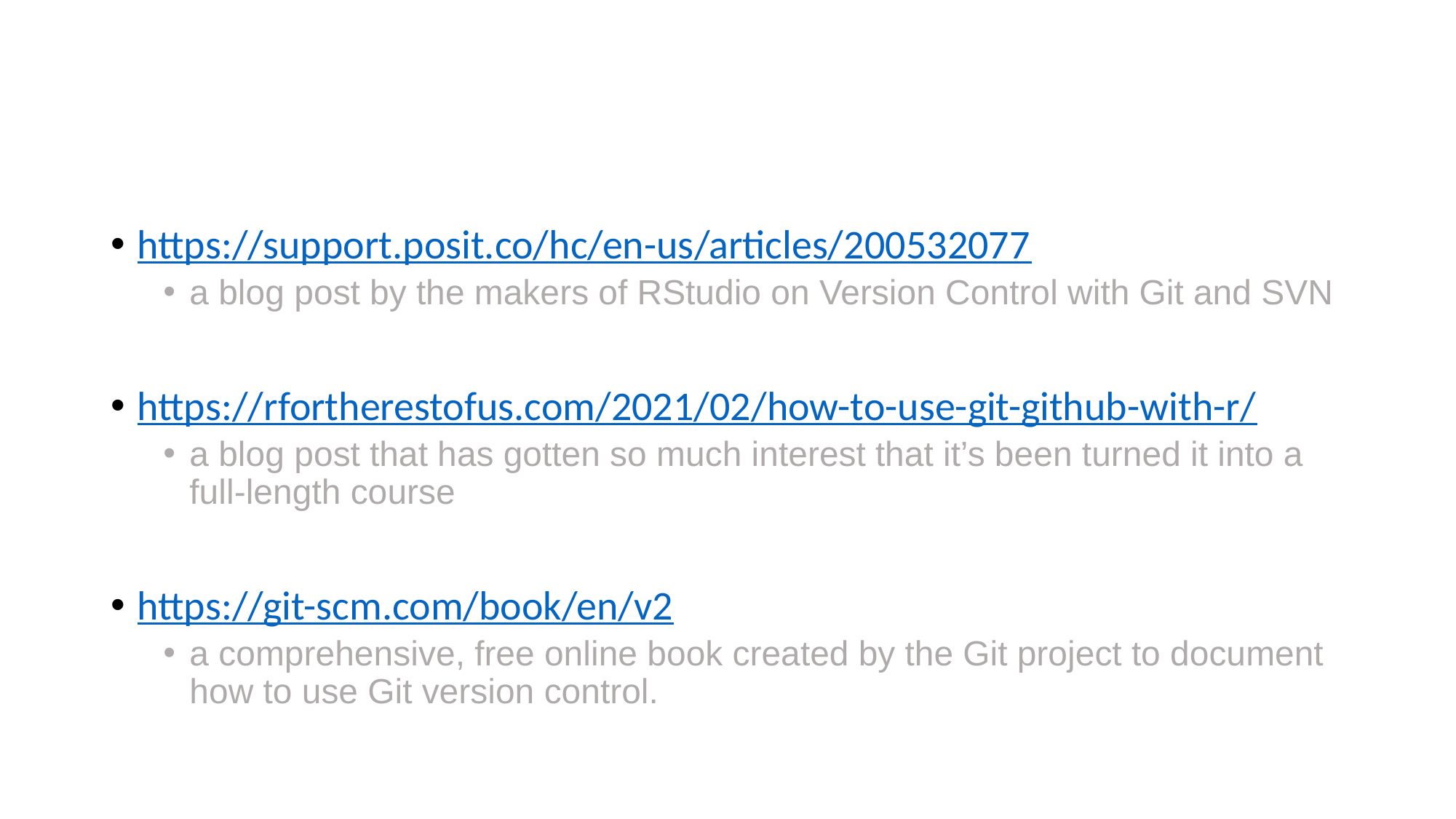

https://support.posit.co/hc/en-us/articles/200532077
a blog post by the makers of RStudio on Version Control with Git and SVN

https://rfortherestofus.com/2021/02/how-to-use-git-github-with-r/
a blog post that has gotten so much interest that it’s been turned it into a full-length course

https://git-scm.com/book/en/v2
a comprehensive, free online book created by the Git project to document how to use Git version control.